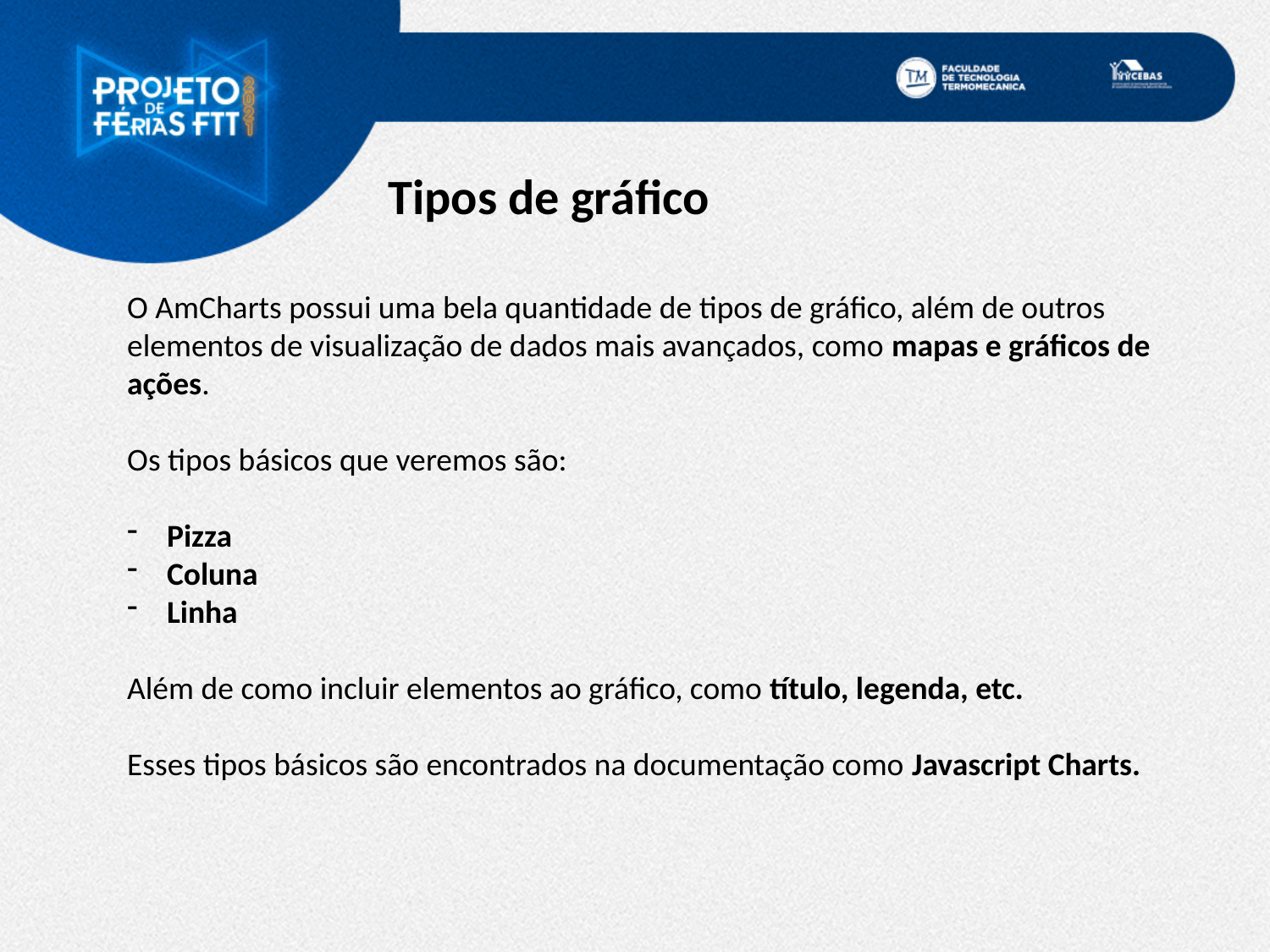

Tipos de gráfico
O AmCharts possui uma bela quantidade de tipos de gráfico, além de outros elementos de visualização de dados mais avançados, como mapas e gráficos de ações.

Os tipos básicos que veremos são:

Pizza
Coluna
Linha

Além de como incluir elementos ao gráfico, como título, legenda, etc.

Esses tipos básicos são encontrados na documentação como Javascript Charts.